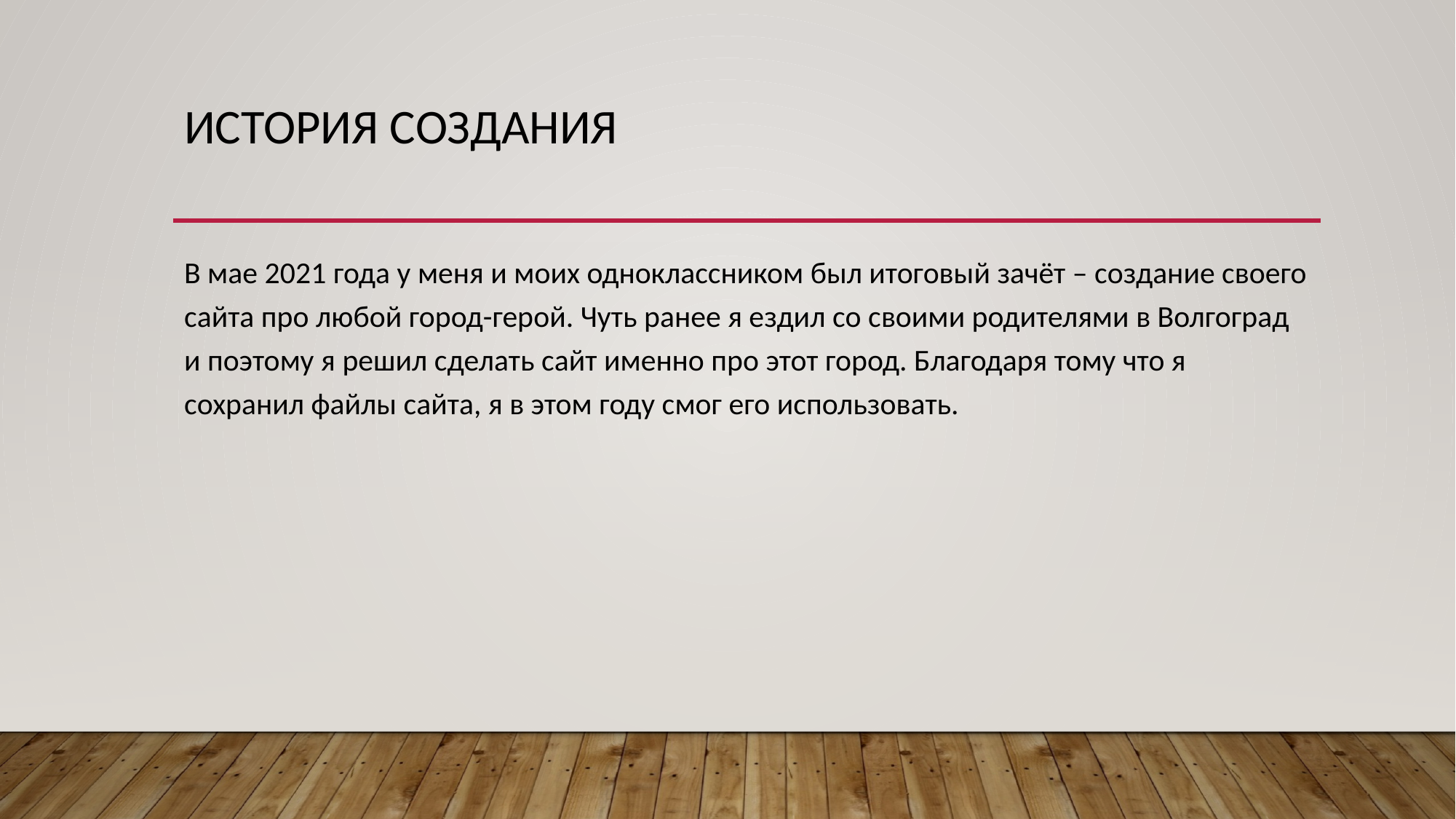

# История создания
В мае 2021 года у меня и моих одноклассником был итоговый зачёт – создание своего сайта про любой город-герой. Чуть ранее я ездил со своими родителями в Волгоград и поэтому я решил сделать сайт именно про этот город. Благодаря тому что я сохранил файлы сайта, я в этом году смог его использовать.